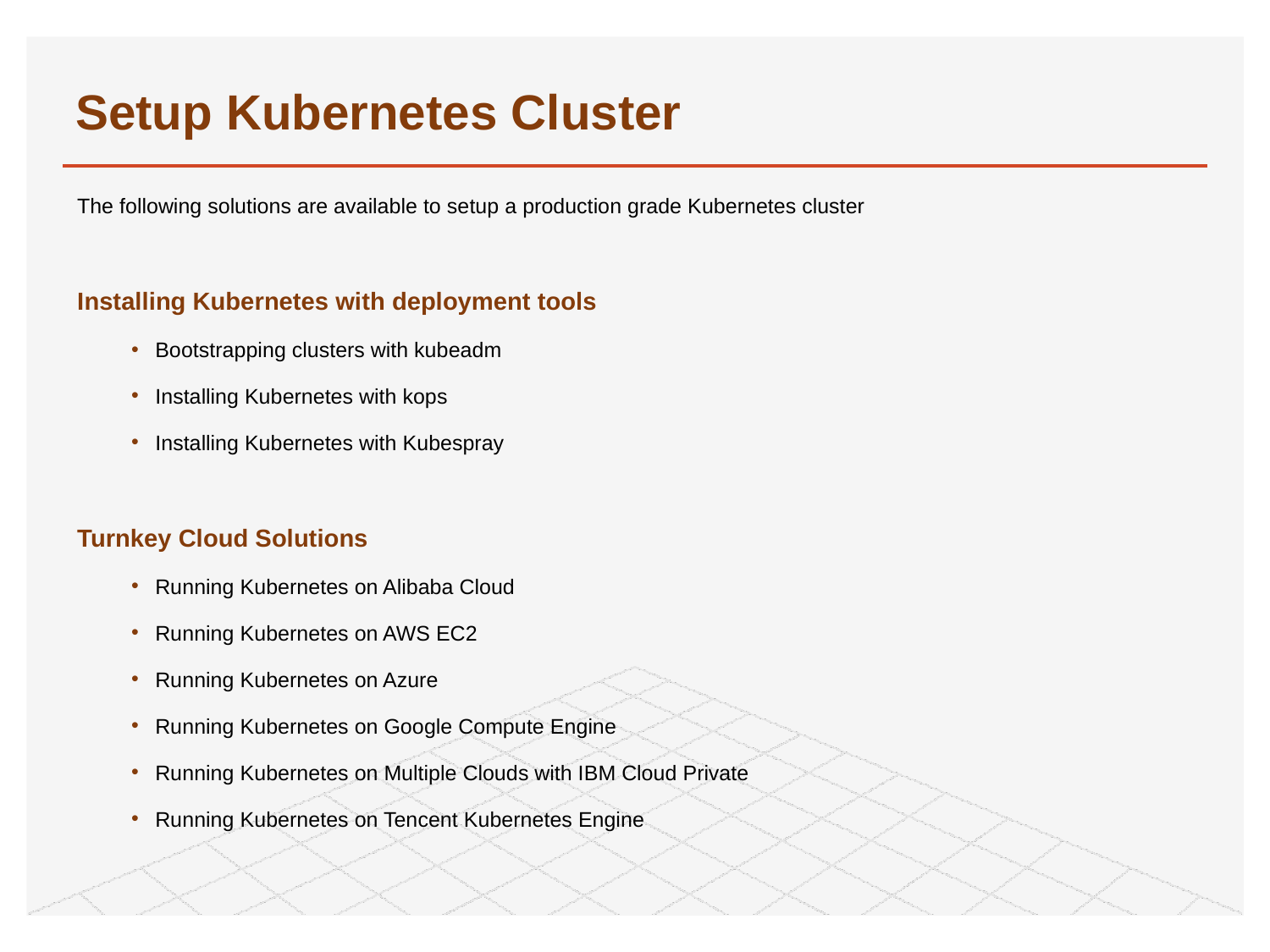

# Setup Kubernetes Cluster
The following solutions are available to setup a production grade Kubernetes cluster

Installing Kubernetes with deployment tools
Bootstrapping clusters with kubeadm
Installing Kubernetes with kops
Installing Kubernetes with Kubespray

Turnkey Cloud Solutions
Running Kubernetes on Alibaba Cloud
Running Kubernetes on AWS EC2
Running Kubernetes on Azure
Running Kubernetes on Google Compute Engine
Running Kubernetes on Multiple Clouds with IBM Cloud Private
Running Kubernetes on Tencent Kubernetes Engine